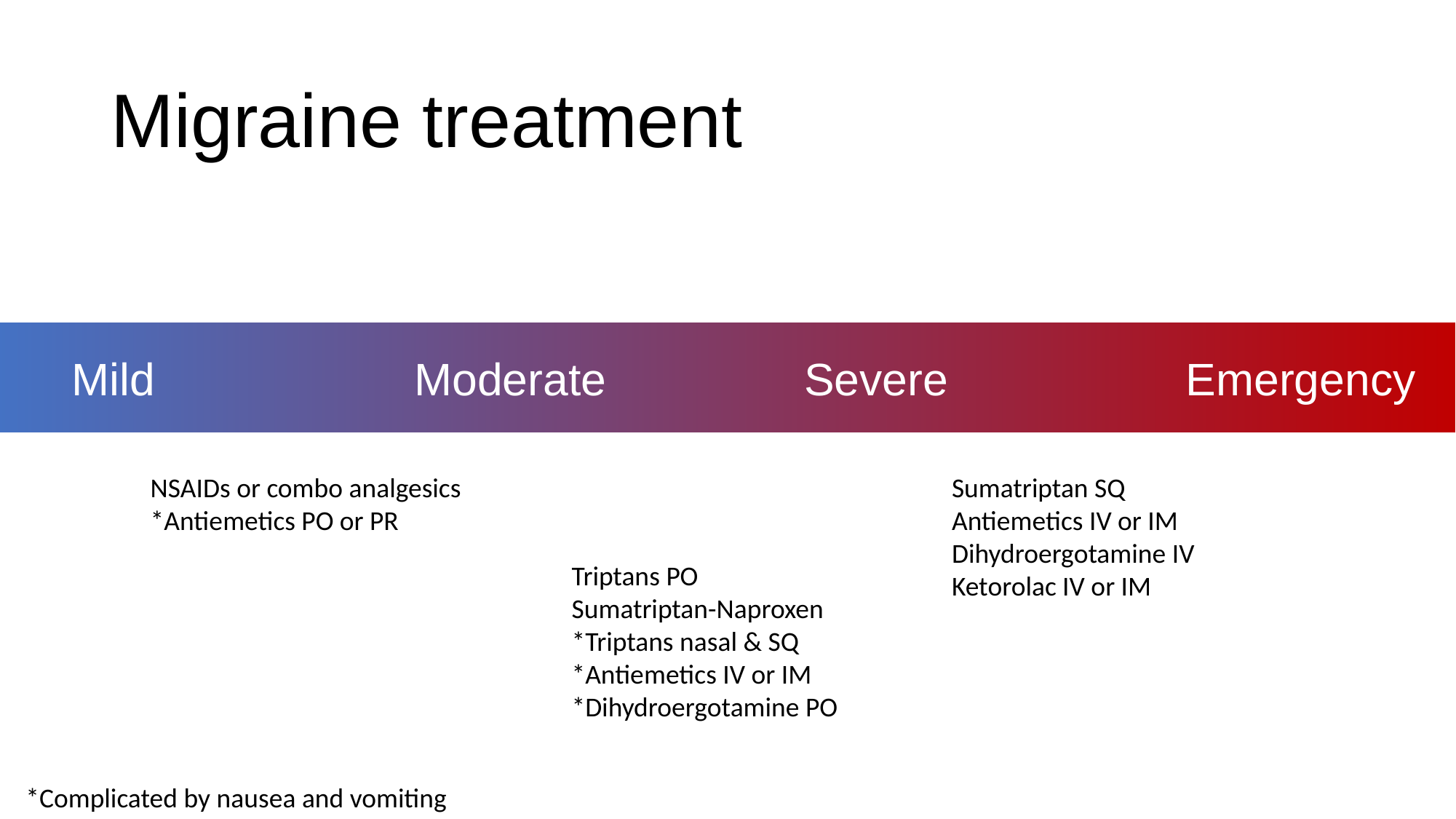

# Migraine treatment

Mild
Moderate
Severe
Emergency
NSAIDs or combo analgesics
*Antiemetics PO or PR
Sumatriptan SQ
Antiemetics IV or IM
Dihydroergotamine IV
Ketorolac IV or IM
Triptans PO
Sumatriptan-Naproxen
*Triptans nasal & SQ
*Antiemetics IV or IM
*Dihydroergotamine PO
*Complicated by nausea and vomiting